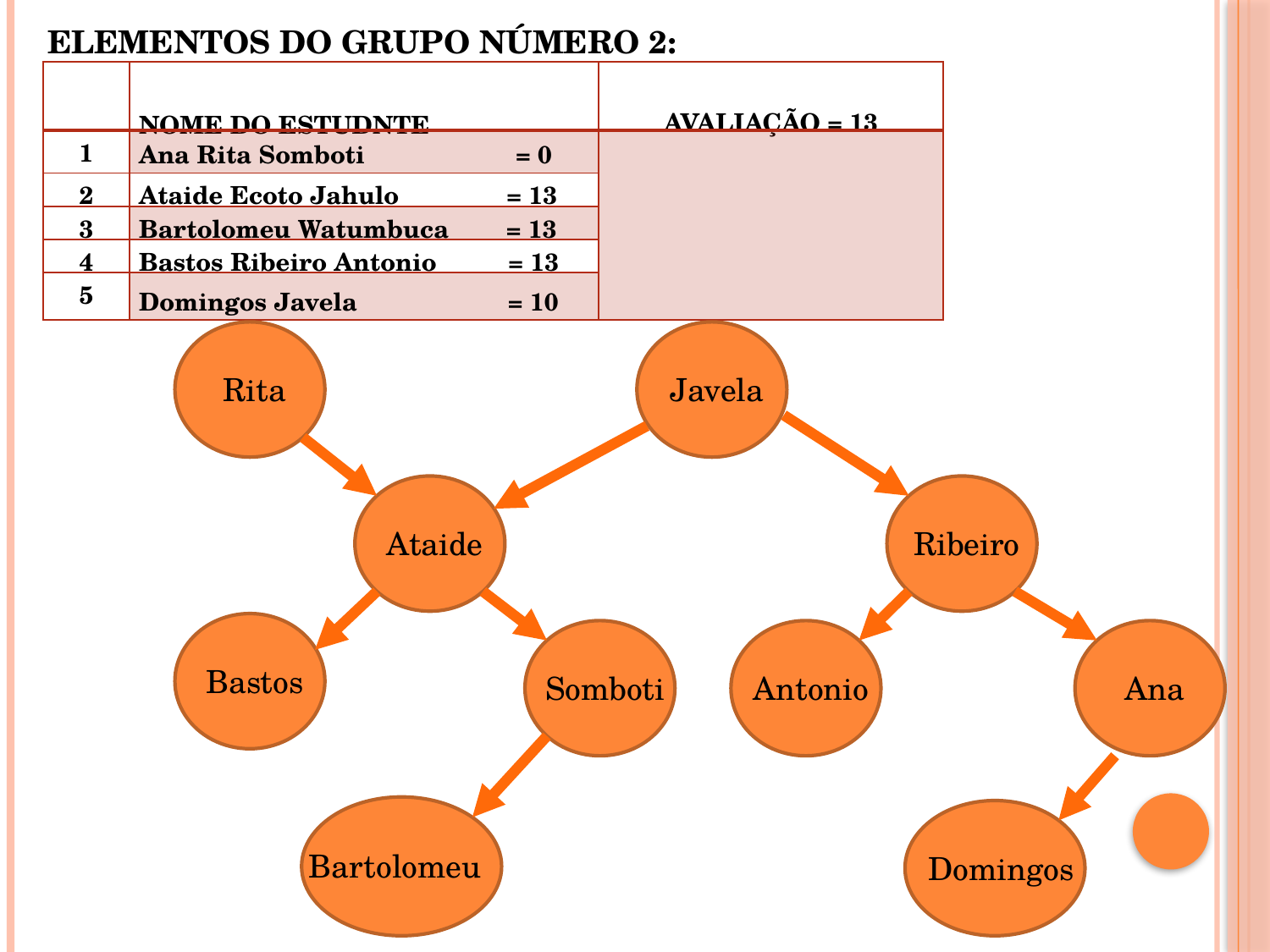

ELEMENTOS DO GRUPO NÚMERO 2:
|  | NOME DO ESTUDNTE | AVALIAÇÃO = 13 |
| --- | --- | --- |
| 1 | Ana Rita Somboti = 0 |  |
| 2 | Ataide Ecoto Jahulo = 13 |  |
| 3 | Bartolomeu Watumbuca = 13 |  |
| 4 | Bastos Ribeiro Antonio = 13 |  |
| 5 | Domingos Javela = 10 |  |

Rita

Javela

Ataide

Ribeiro

Bastos

Somboti

Antonio

Ana

Bartolomeu

Domingos